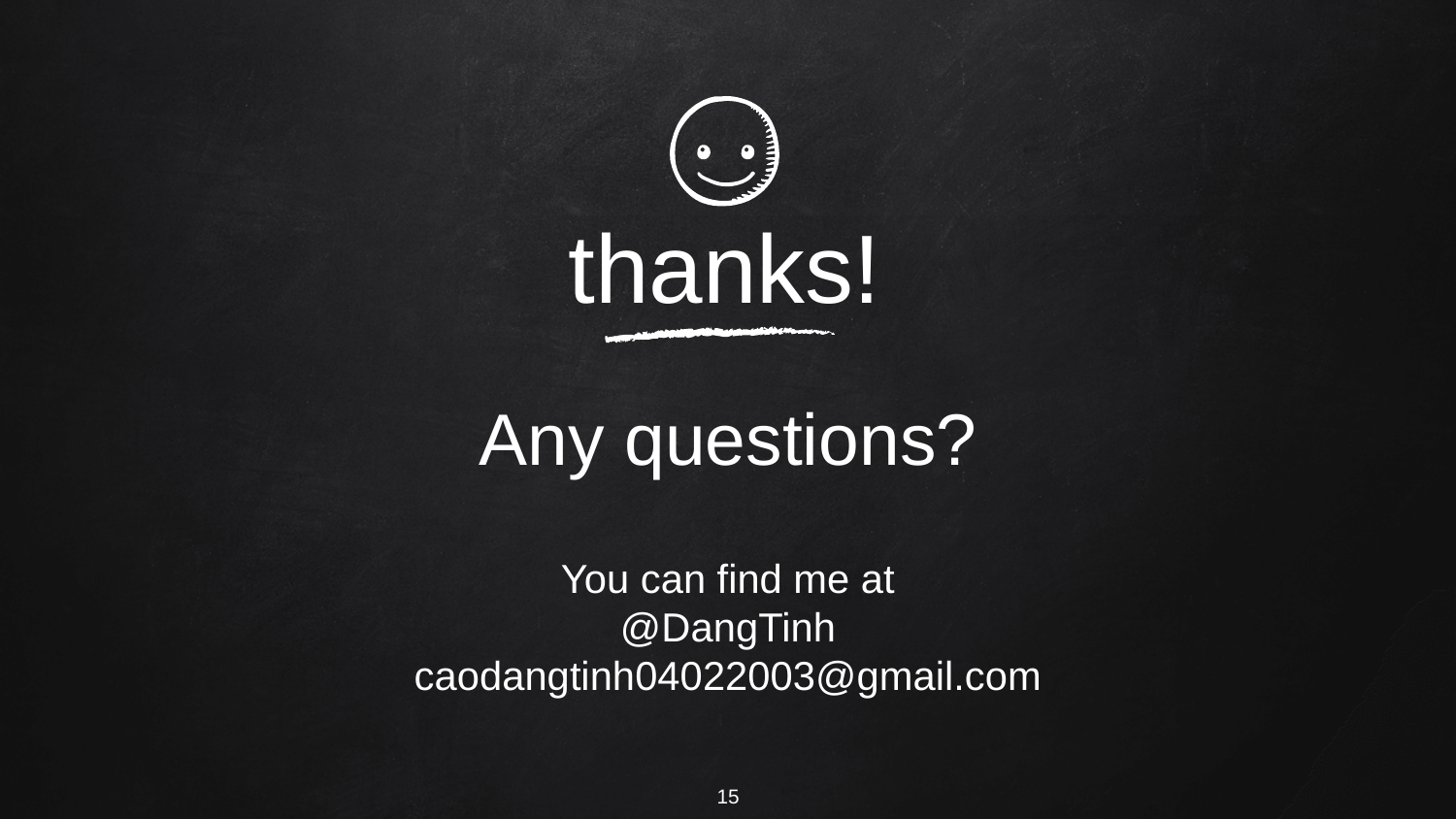

thanks!

Any questions?

You can find me at
@DangTinh
caodangtinh04022003@gmail.com
15